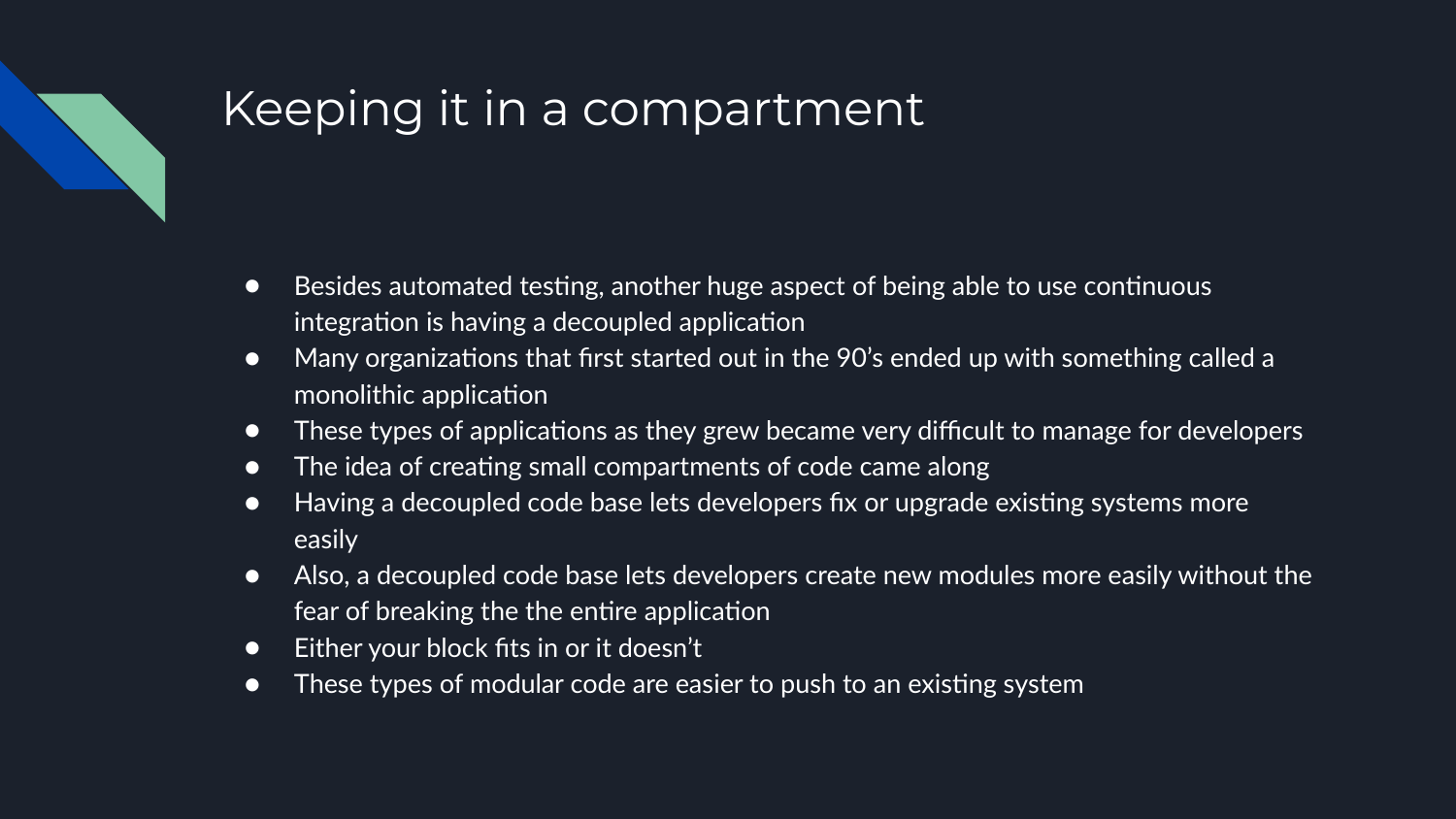

# Keeping it in a compartment
Besides automated testing, another huge aspect of being able to use continuous integration is having a decoupled application
Many organizations that first started out in the 90’s ended up with something called a monolithic application
These types of applications as they grew became very difficult to manage for developers
The idea of creating small compartments of code came along
Having a decoupled code base lets developers fix or upgrade existing systems more easily
Also, a decoupled code base lets developers create new modules more easily without the fear of breaking the the entire application
Either your block fits in or it doesn’t
These types of modular code are easier to push to an existing system